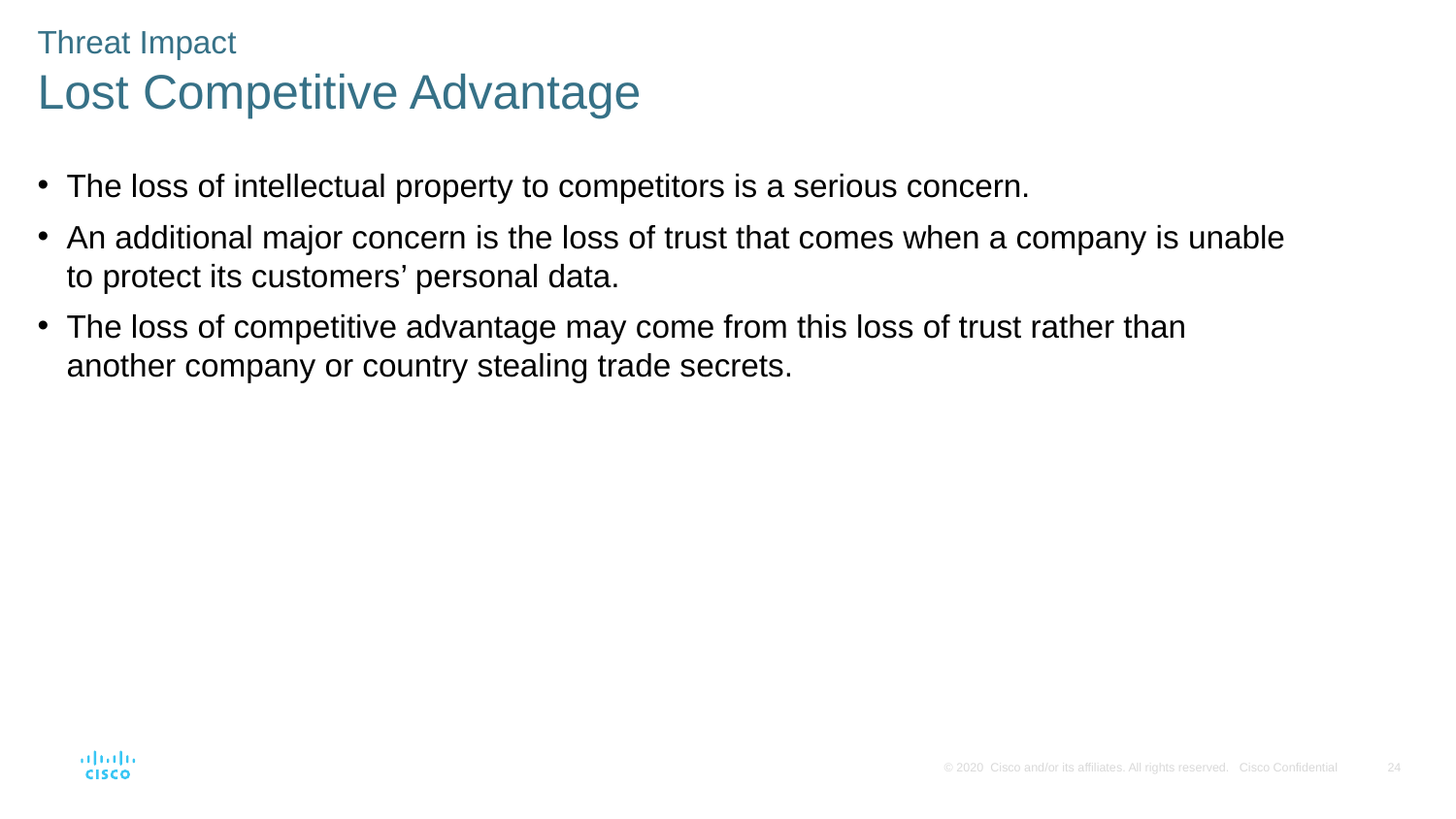

Threat Impact
Lost Competitive Advantage
The loss of intellectual property to competitors is a serious concern.
An additional major concern is the loss of trust that comes when a company is unable to protect its customers’ personal data.
The loss of competitive advantage may come from this loss of trust rather than another company or country stealing trade secrets.